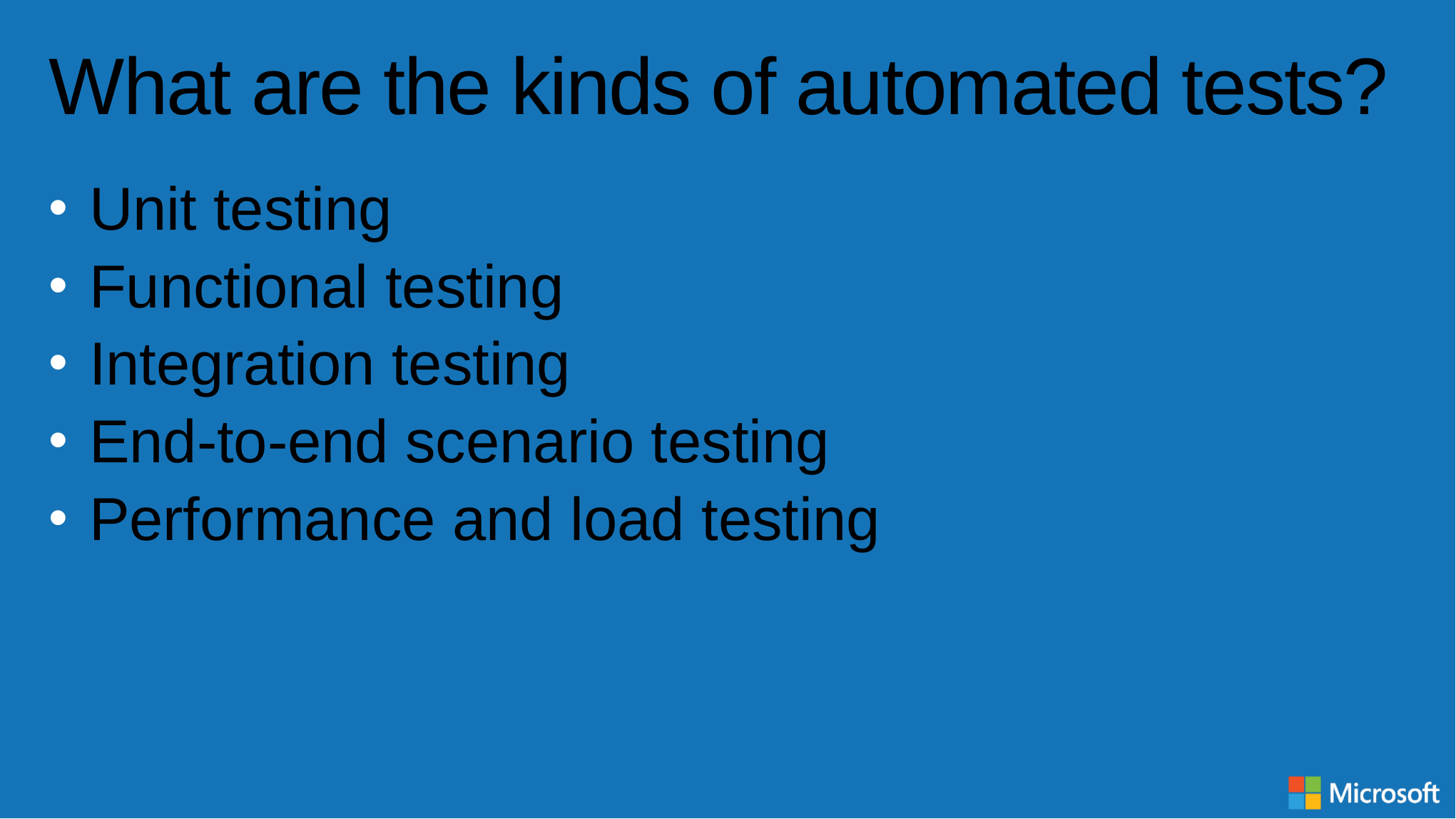

# What are the kinds of automated tests?
Unit testing
Functional testing
Integration testing
End-to-end scenario testing
Performance and load testing